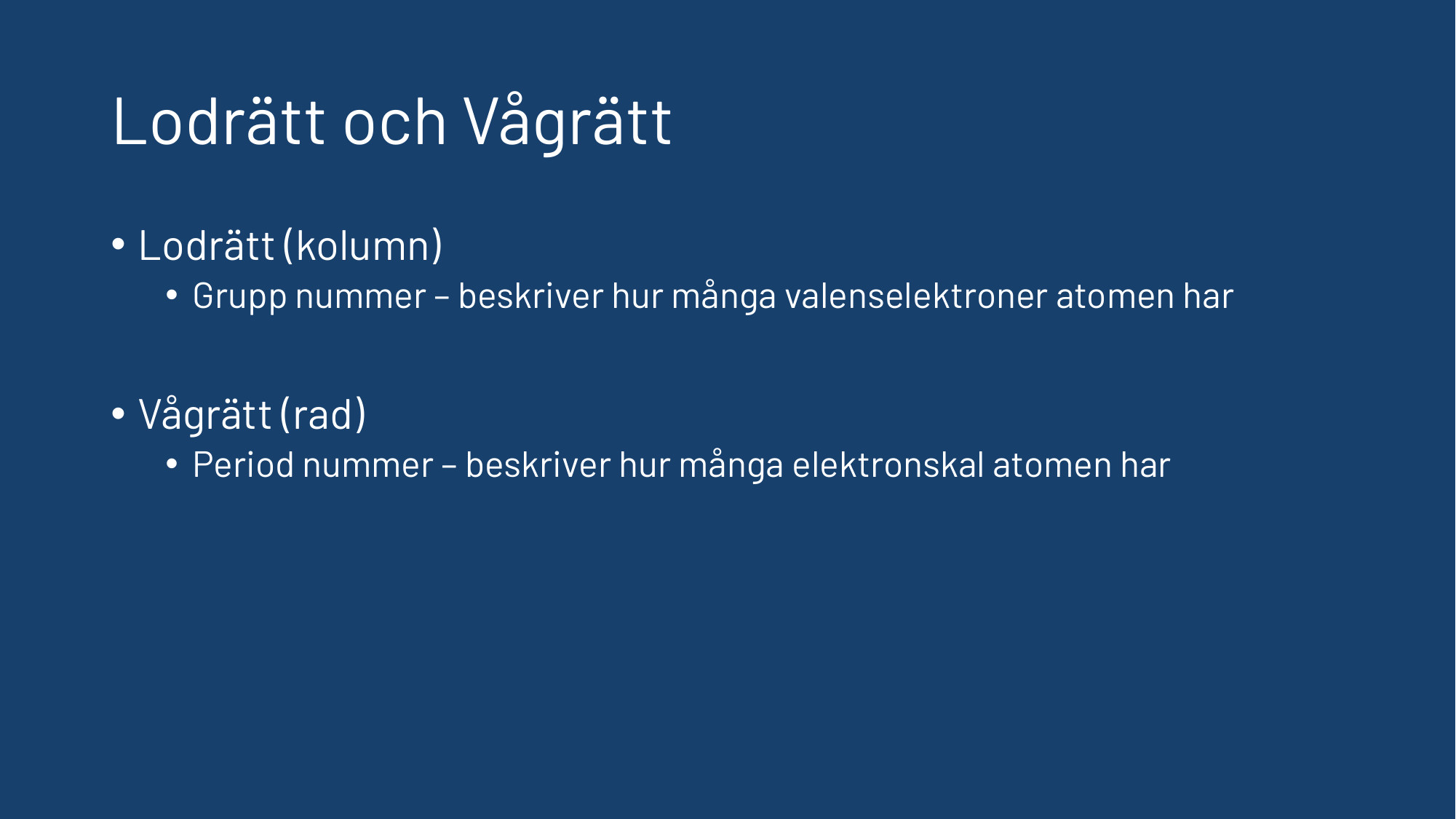

# Lodrätt och Vågrätt
Lodrätt (kolumn)
Grupp nummer – beskriver hur många valenselektroner atomen har

Vågrätt (rad)
Period nummer – beskriver hur många elektronskal atomen har